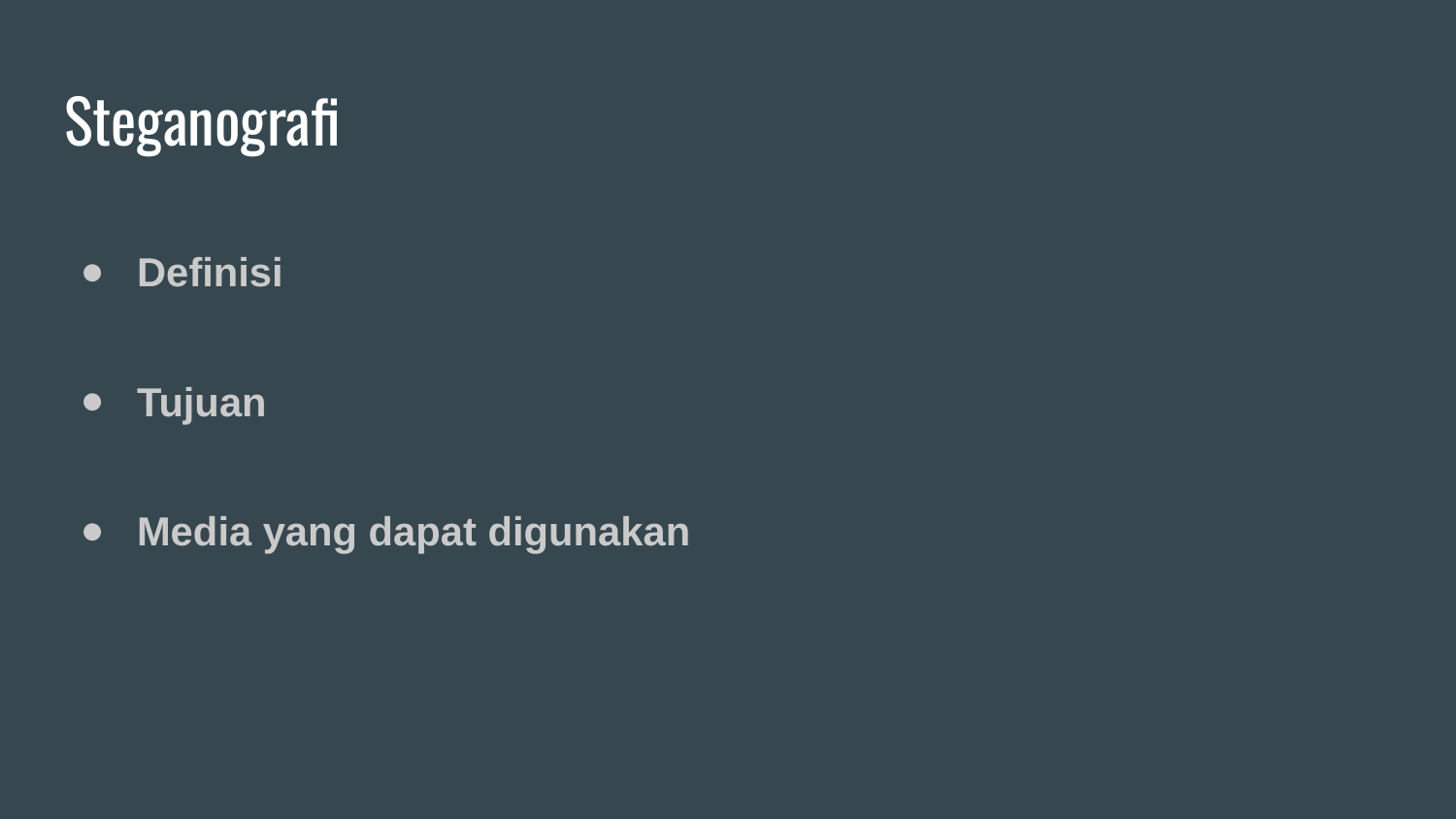

# Steganografi
Definisi
Tujuan
Media yang dapat digunakan